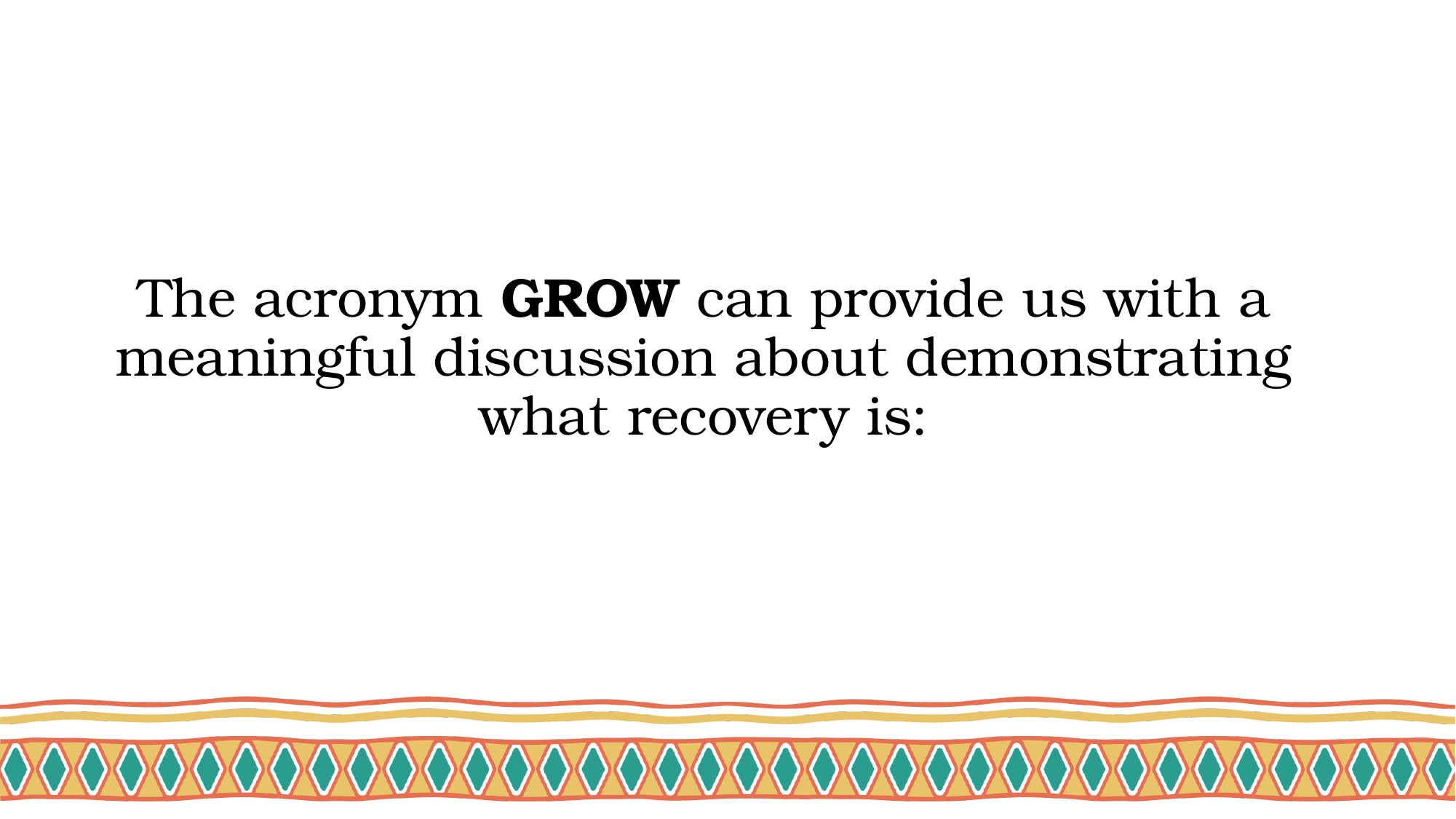

The acronym GROW can provide us with a meaningful discussion about demonstrating what recovery is: